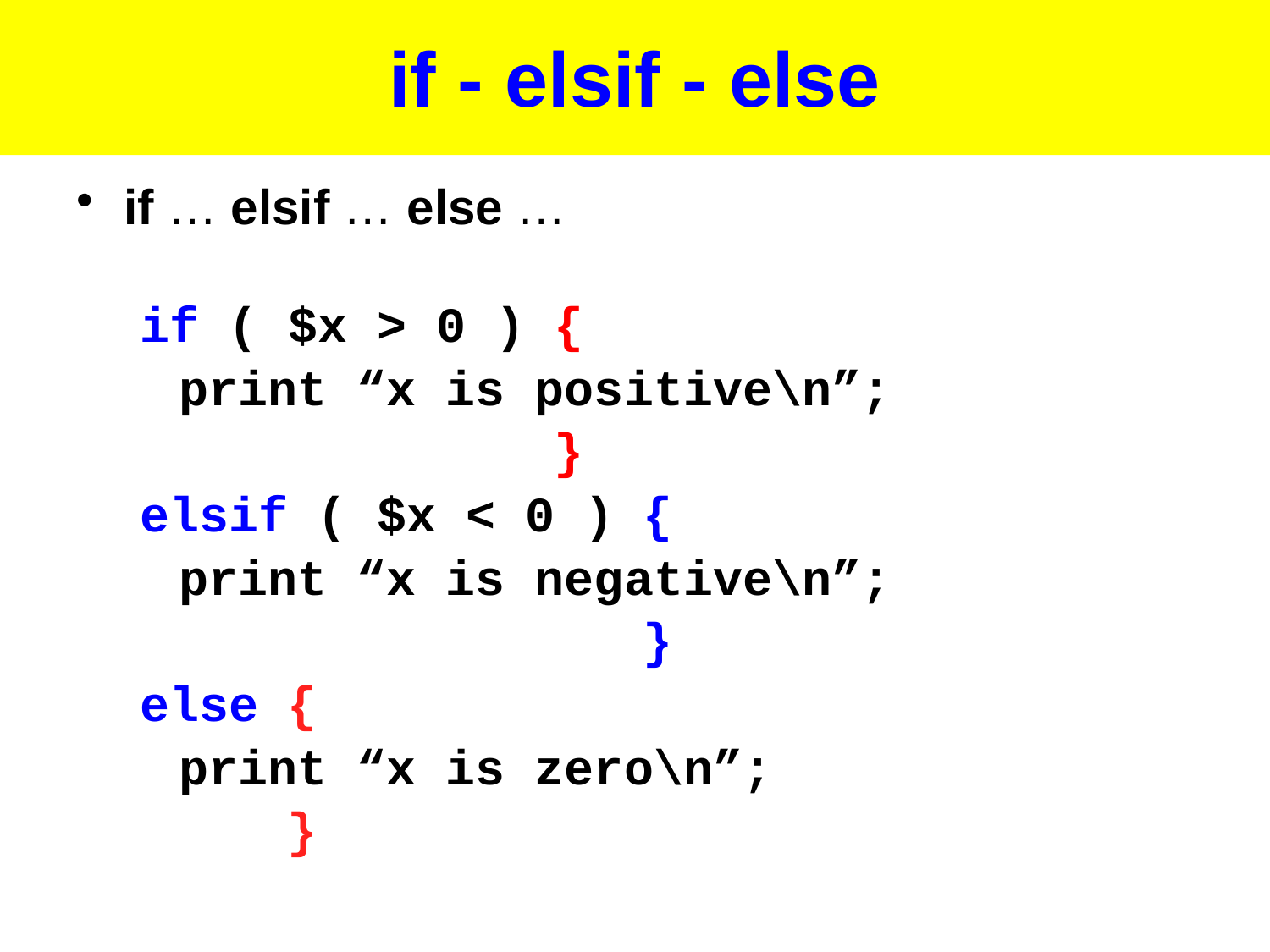

# if - elsif - else
if … elsif … else …

if ( $x > 0 ) {
	print “x is positive\n”;
              }
elsif ( $x < 0 ) {
	print “x is negative\n”;
                 }
else {
	print “x is zero\n”;
     }